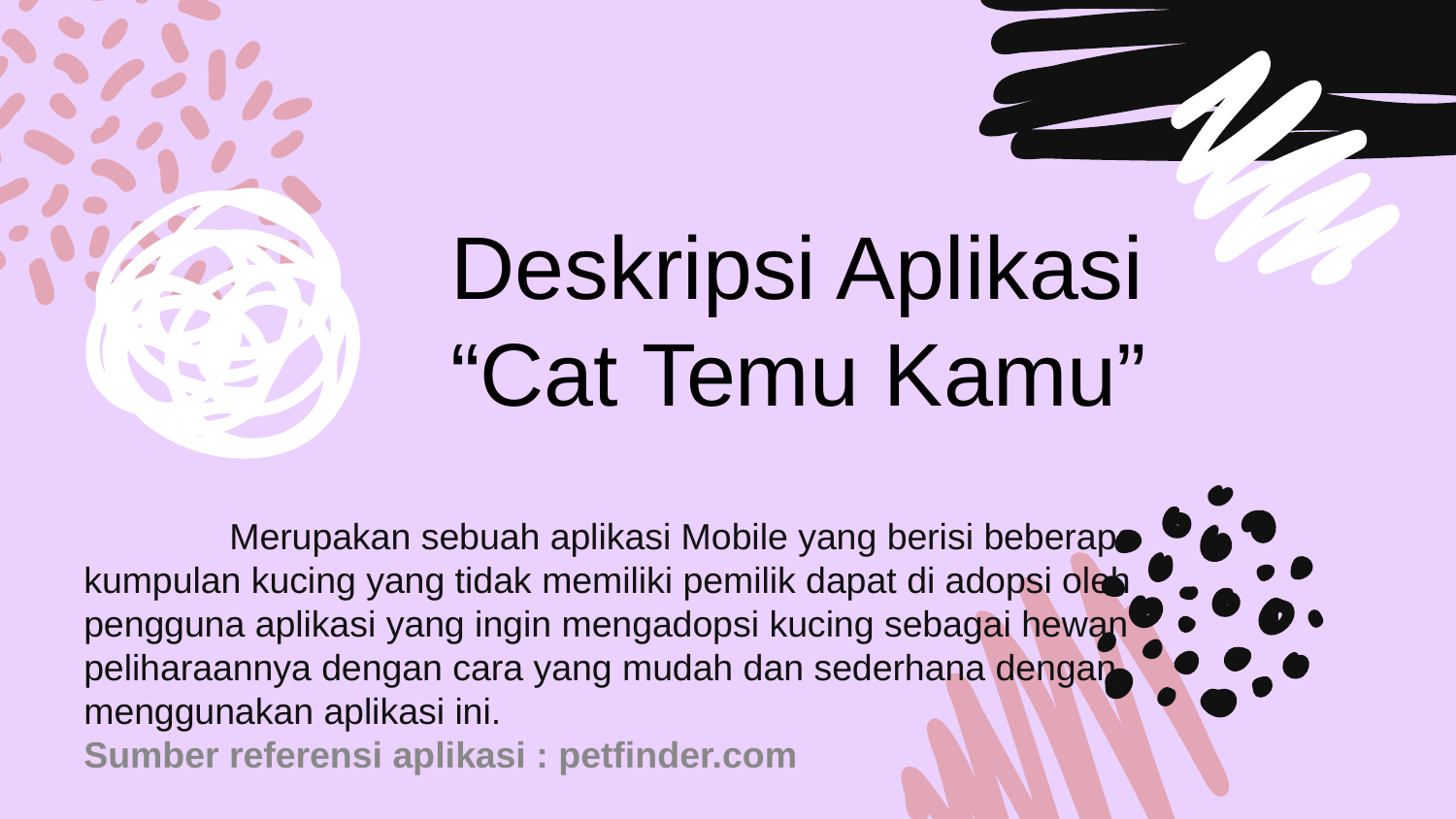

Deskripsi Aplikasi
“Cat Temu Kamu”
# Merupakan sebuah aplikasi Mobile yang berisi beberapa kumpulan kucing yang tidak memiliki pemilik dapat di adopsi oleh pengguna aplikasi yang ingin mengadopsi kucing sebagai hewan peliharaannya dengan cara yang mudah dan sederhana dengan menggunakan aplikasi ini. Sumber referensi aplikasi : petfinder.com